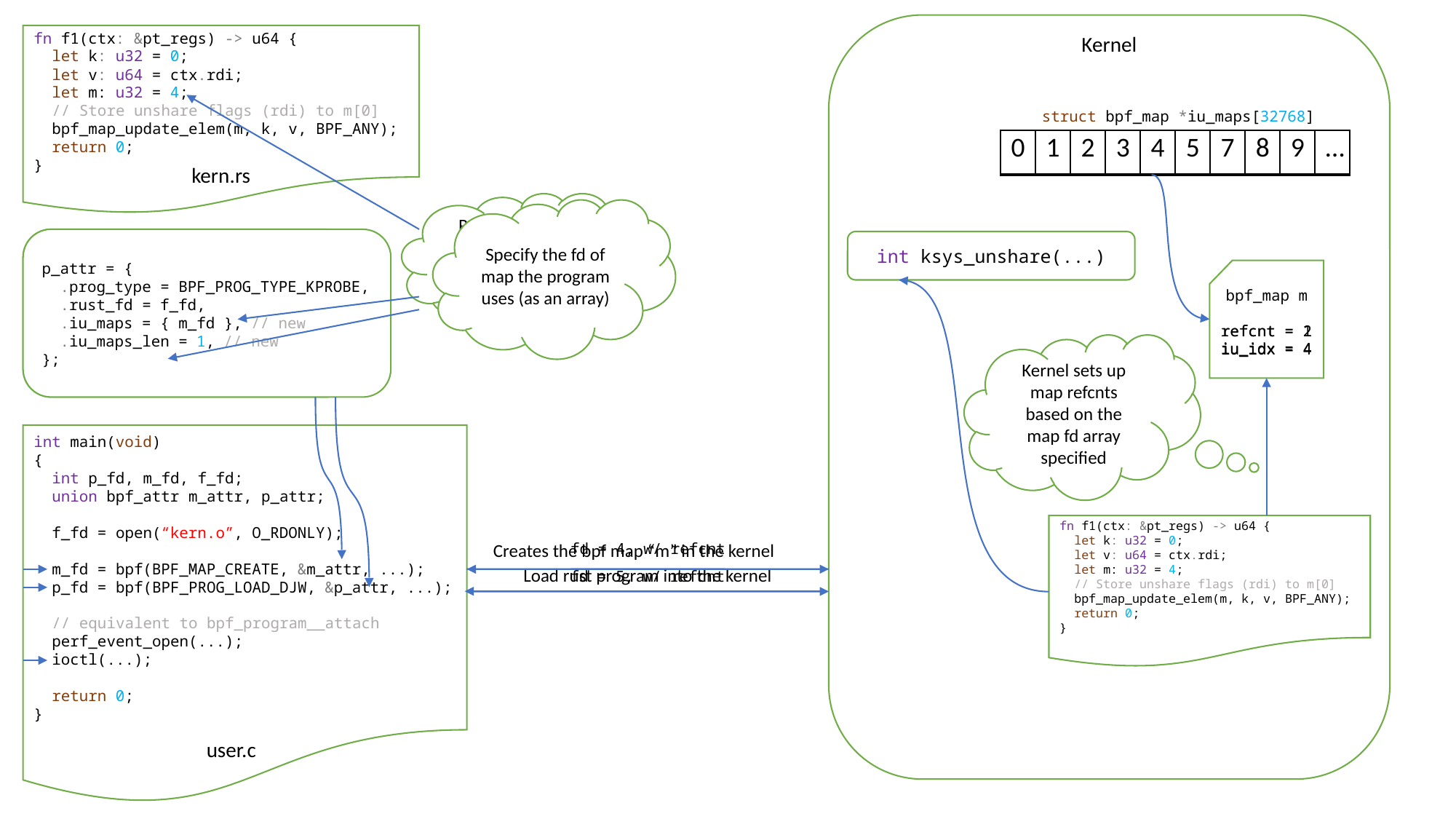

fn f1(ctx: &pt_regs) -> u64 {
  let k: u32 = 0;
  let v: u64 = ctx.rdi;
  let m: u32 = 4;
  // Store unshare flags (rdi) to m[0]
  bpf_map_update_elem(m, k, v, BPF_ANY);
  return 0;
}
Kernel
struct bpf_map *iu_maps[32768]
| 0 | 1 | 2 | 3 | 4 | 5 | 7 | 8 | 9 | … |
| --- | --- | --- | --- | --- | --- | --- | --- | --- | --- |
kern.rs
Rust prog and user loader choose the same map index
Specify the fd of map the program uses (as an array)
p_attr = {
  .prog_type = BPF_PROG_TYPE_KPROBE,
  .rust_fd = f_fd,
  .iu_maps = { m_fd }, // new
  .iu_maps_len = 1, // new
};
m_attr = {
  .map_type = BPF_MAP_TYPE_HASH,
  .key_size = 4,
  .value_size = 8,
  .max_entries = 64,
  .is_iu_map = 1, // new
  .iu_idx = 4, // new
};
int ksys_unshare(...)
bpf_map m

refcnt = 1 iu_idx = 4

refcnt = 2
iu_idx = 4
Kernel sets up map refcnts based on the map fd array specified
int main(void)
{
  int p_fd, m_fd, f_fd;
  union bpf_attr m_attr, p_attr;

  f_fd = open(“kern.o”, O_RDONLY);

  m_fd = bpf(BPF_MAP_CREATE, &m_attr, ...);
  p_fd = bpf(BPF_PROG_LOAD_DJW, &p_attr, ...);

  // equivalent to bpf_program__attach
  perf_event_open(...);
  ioctl(...);

  return 0;
}
user.c
fn f1(ctx: &pt_regs) -> u64 {
  let k: u32 = 0;
  let v: u64 = ctx.rdi;
  let m: u32 = 4;
  // Store unshare flags (rdi) to m[0]
  bpf_map_update_elem(m, k, v, BPF_ANY);
  return 0;
}
Creates the bpf map “m” in the kernel
fd = 4, w/ refcnt
Load rust program into the kernel
fd = 5, w/ refcnt